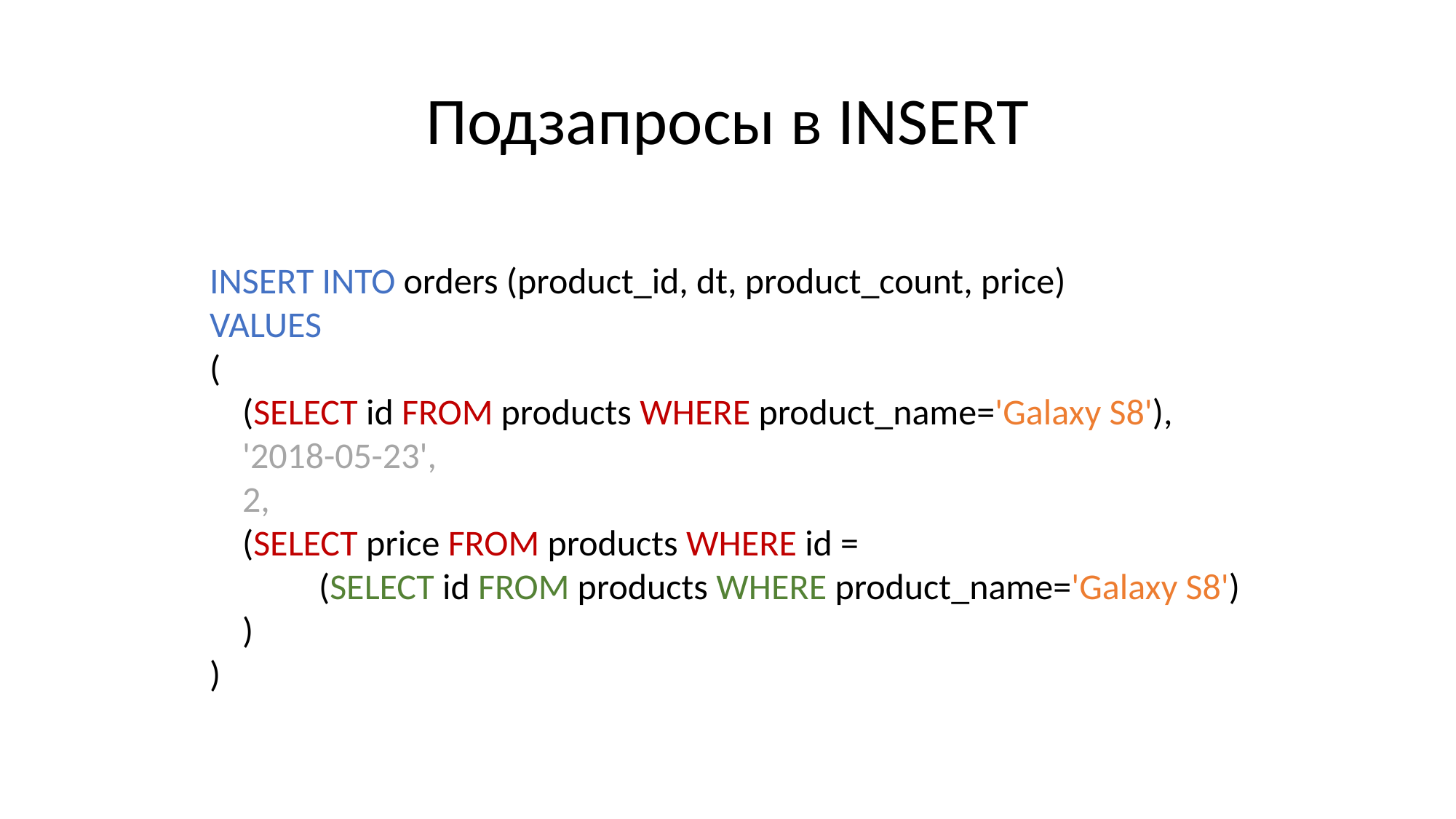

# Подзапросы в INSERT
INSERT INTO orders (product_id, dt, product_count, price)
VALUES
(
    (SELECT id FROM products WHERE product_name='Galaxy S8'),
    '2018-05-23',
    2,
    (SELECT price FROM products WHERE id =
	(SELECT id FROM products WHERE product_name='Galaxy S8')
    )
)